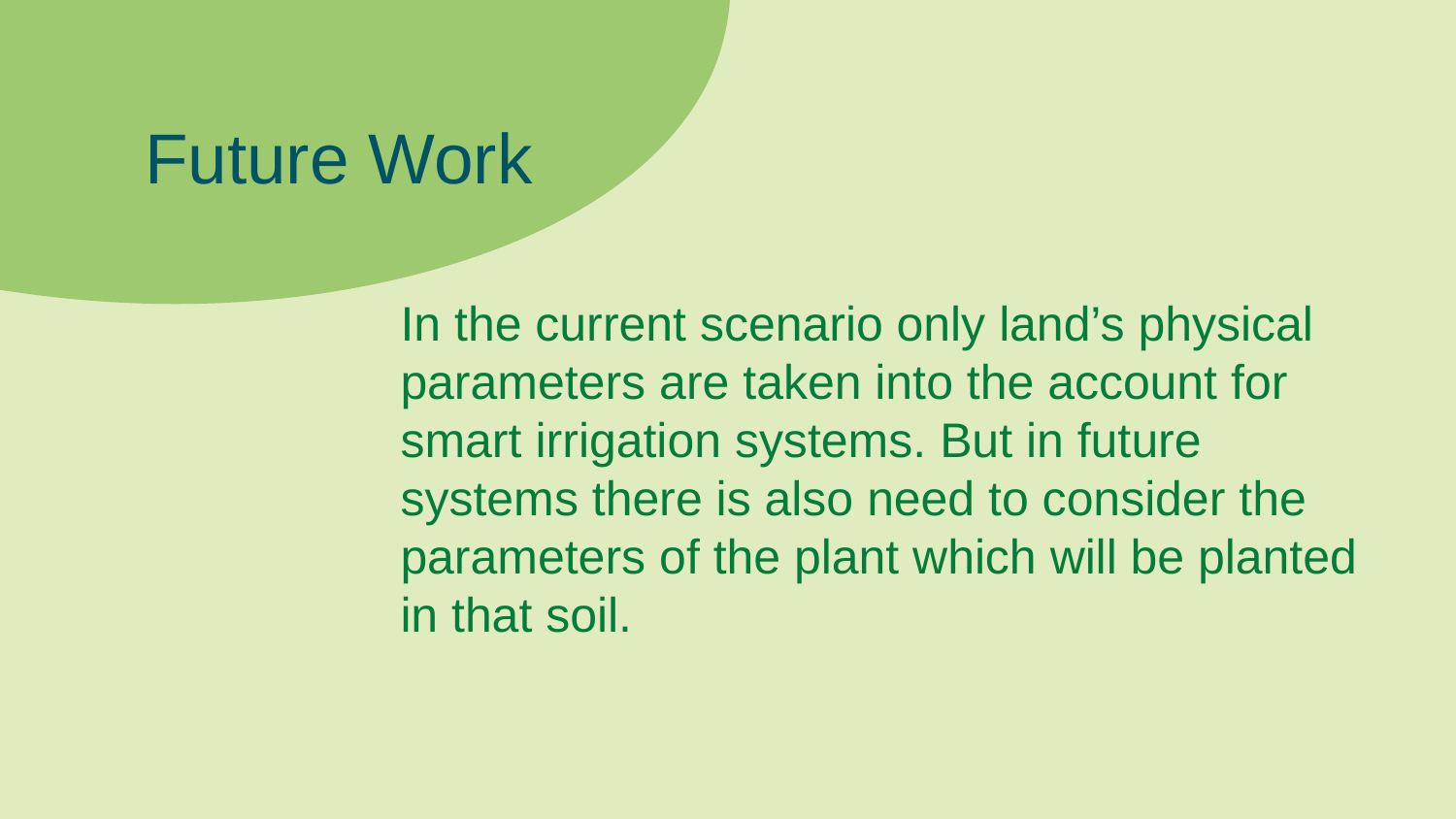

# Future Work
In the current scenario only land’s physical parameters are taken into the account for smart irrigation systems. But in future systems there is also need to consider the parameters of the plant which will be planted in that soil.